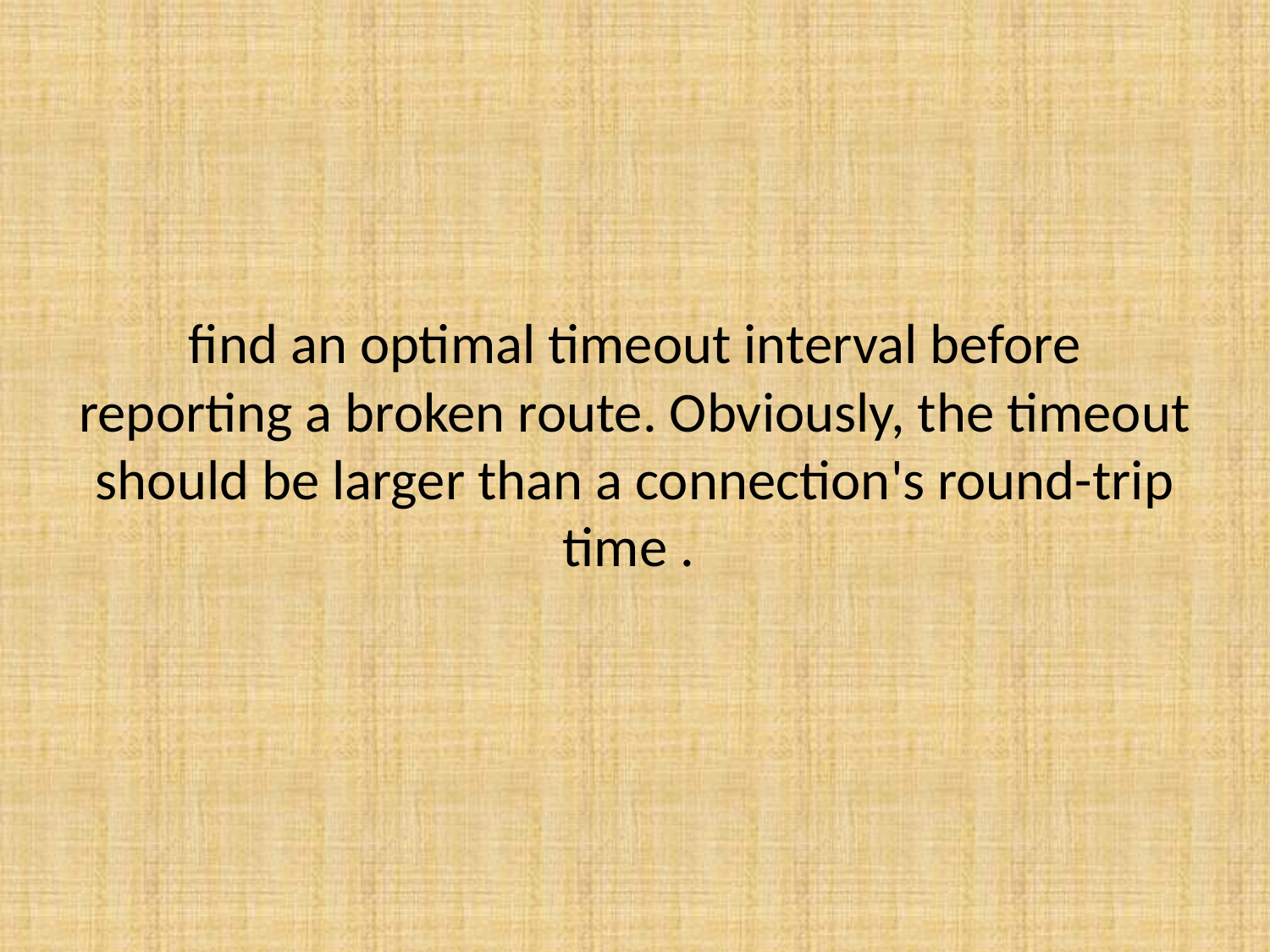

#

find an optimal timeout interval before reporting a broken route. Obviously, the timeout should be larger than a connection's round-trip time .